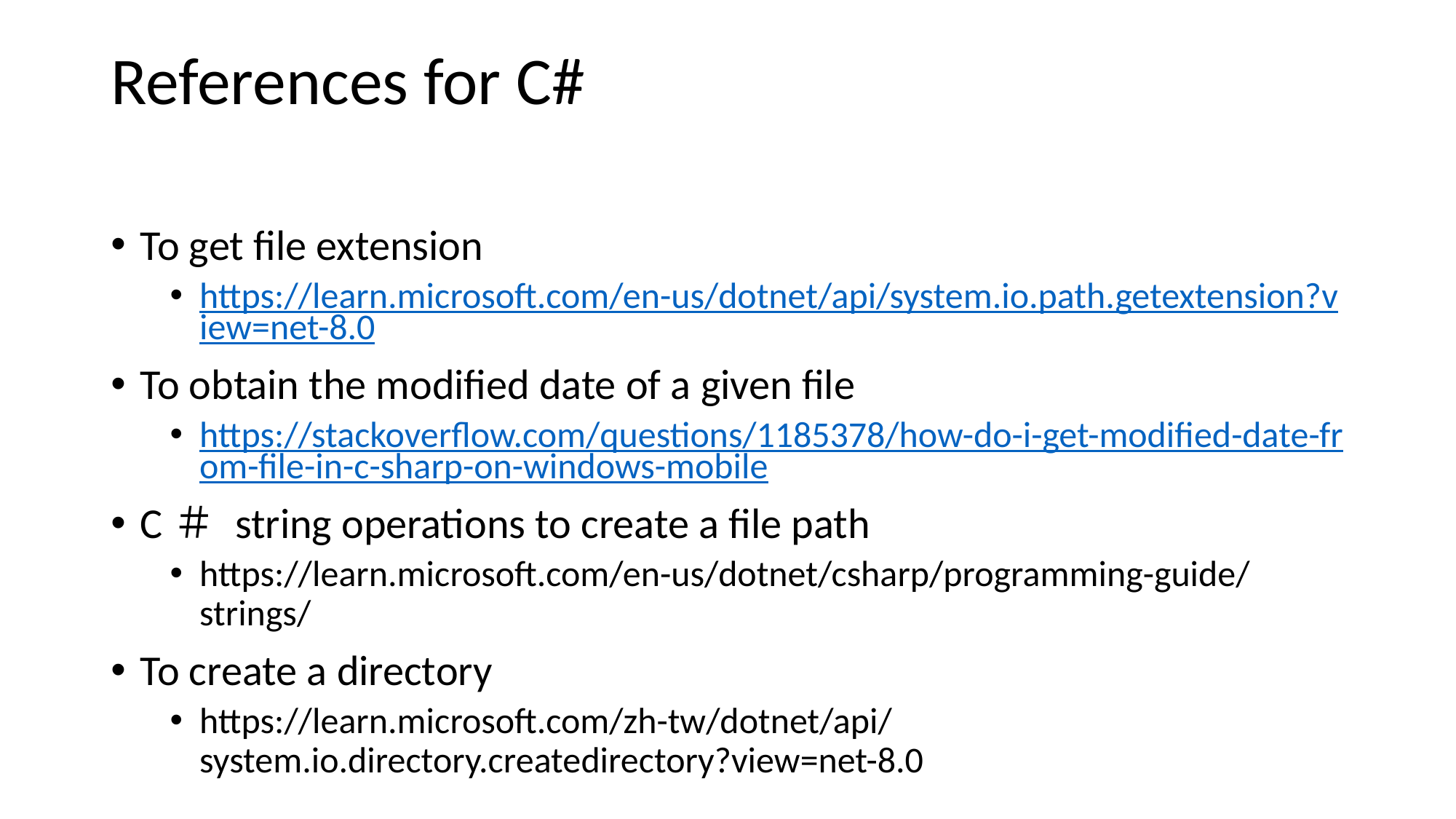

# References for C#
To get file extension
https://learn.microsoft.com/en-us/dotnet/api/system.io.path.getextension?view=net-8.0
To obtain the modified date of a given file
https://stackoverflow.com/questions/1185378/how-do-i-get-modified-date-from-file-in-c-sharp-on-windows-mobile
C＃ string operations to create a file path
https://learn.microsoft.com/en-us/dotnet/csharp/programming-guide/strings/
To create a directory
https://learn.microsoft.com/zh-tw/dotnet/api/system.io.directory.createdirectory?view=net-8.0